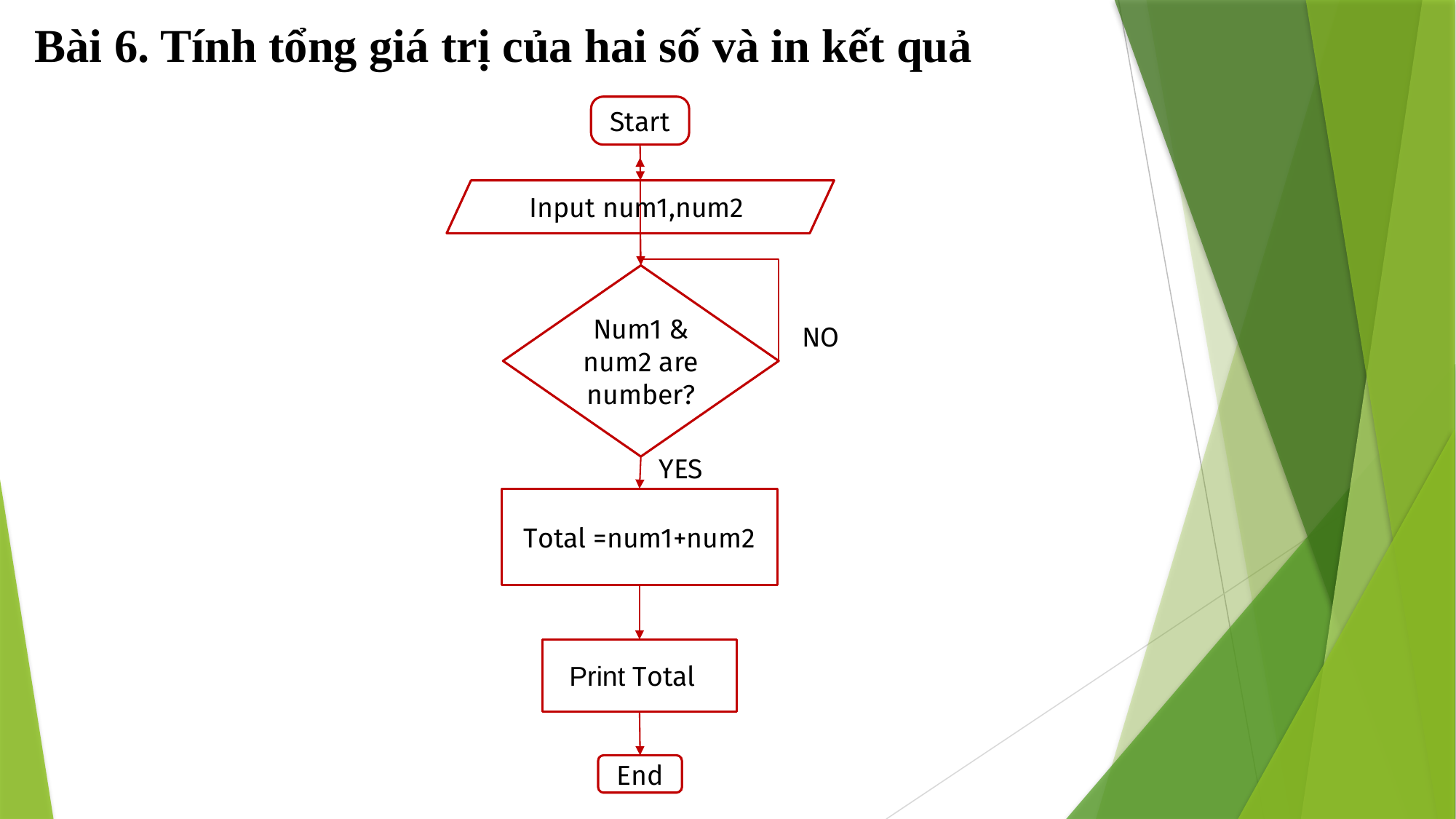

Bài 6. Tính tổng giá trị của hai số và in kết quả
Start
NO
YES
Total =num1+num2
Print Total
End
Num1 & num2 are number?
Input num1,num2